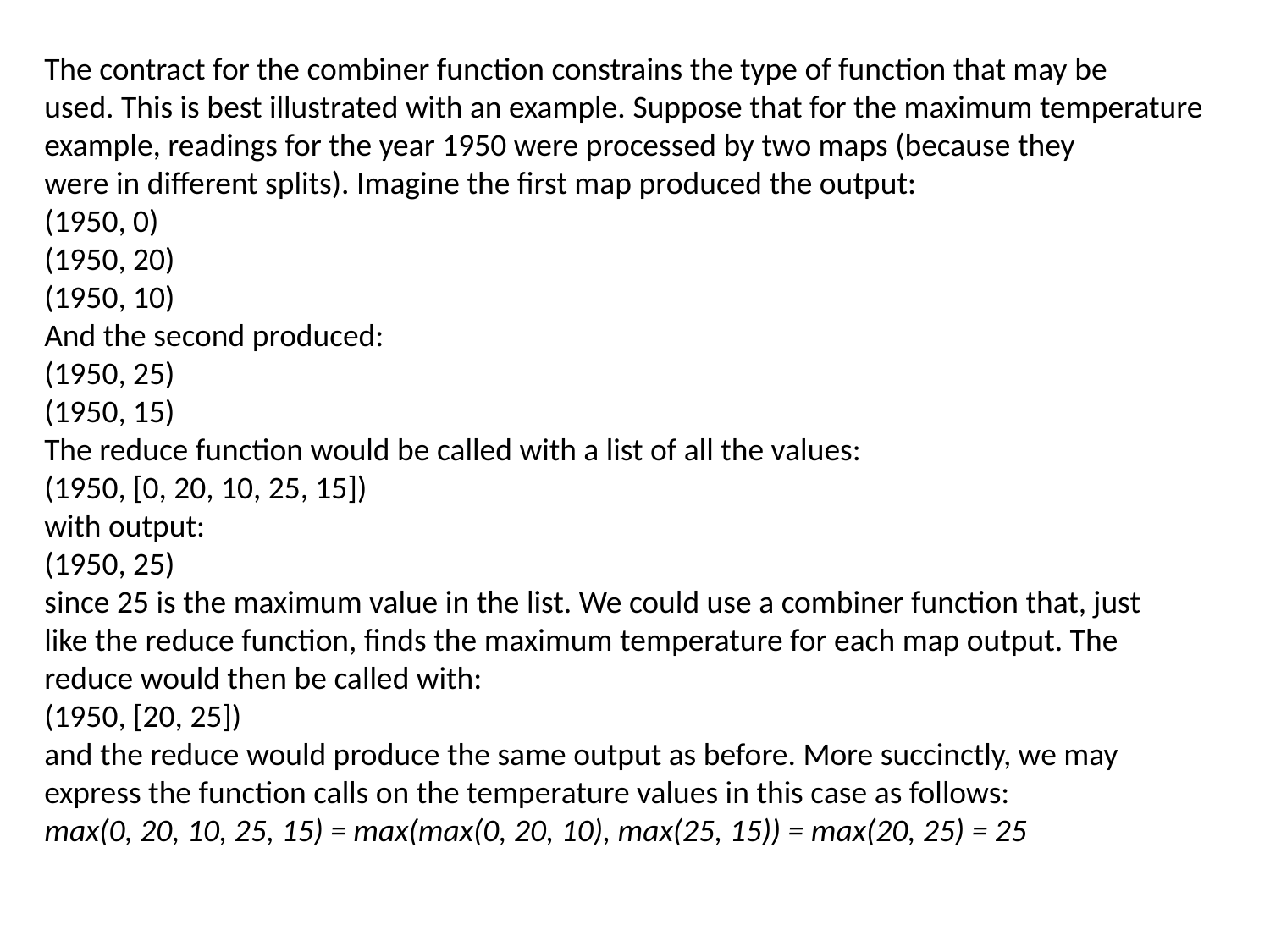

The contract for the combiner function constrains the type of function that may be
used. This is best illustrated with an example. Suppose that for the maximum temperature
example, readings for the year 1950 were processed by two maps (because they
were in different splits). Imagine the first map produced the output:
(1950, 0)
(1950, 20)
(1950, 10)
And the second produced:
(1950, 25)
(1950, 15)
The reduce function would be called with a list of all the values:
(1950, [0, 20, 10, 25, 15])
with output:
(1950, 25)
since 25 is the maximum value in the list. We could use a combiner function that, just
like the reduce function, finds the maximum temperature for each map output. The
reduce would then be called with:
(1950, [20, 25])
and the reduce would produce the same output as before. More succinctly, we may
express the function calls on the temperature values in this case as follows:
max(0, 20, 10, 25, 15) = max(max(0, 20, 10), max(25, 15)) = max(20, 25) = 25